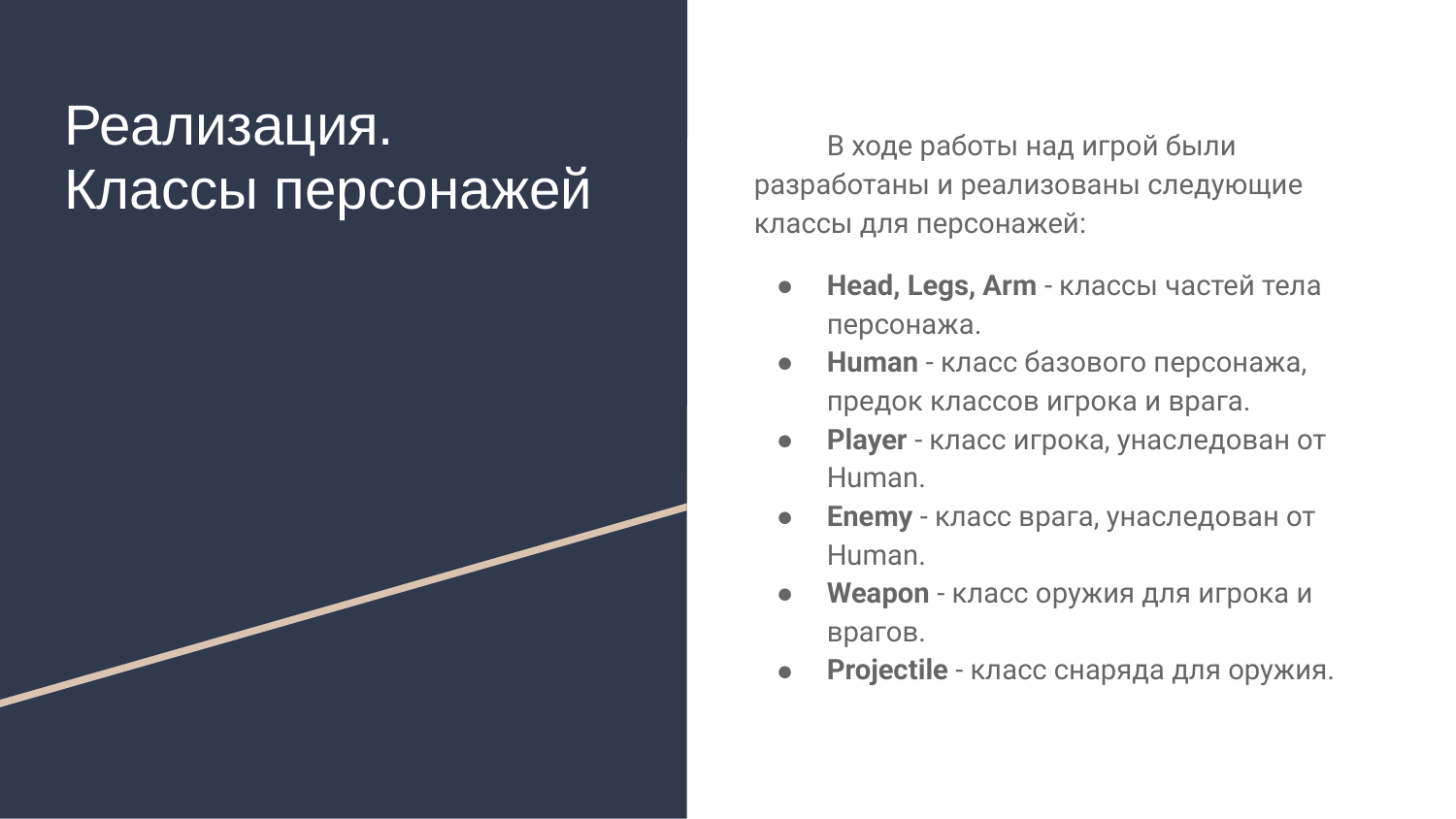

# Реализация.
Классы персонажей
В ходе работы над игрой были разработаны и реализованы следующие классы для персонажей:
Head, Legs, Arm - классы частей тела персонажа.
Human - класс базового персонажа, предок классов игрока и врага.
Player - класс игрока, унаследован от Human.
Enemy - класс врага, унаследован от Human.
Weapon - класс оружия для игрока и врагов.
Projectile - класс снаряда для оружия.